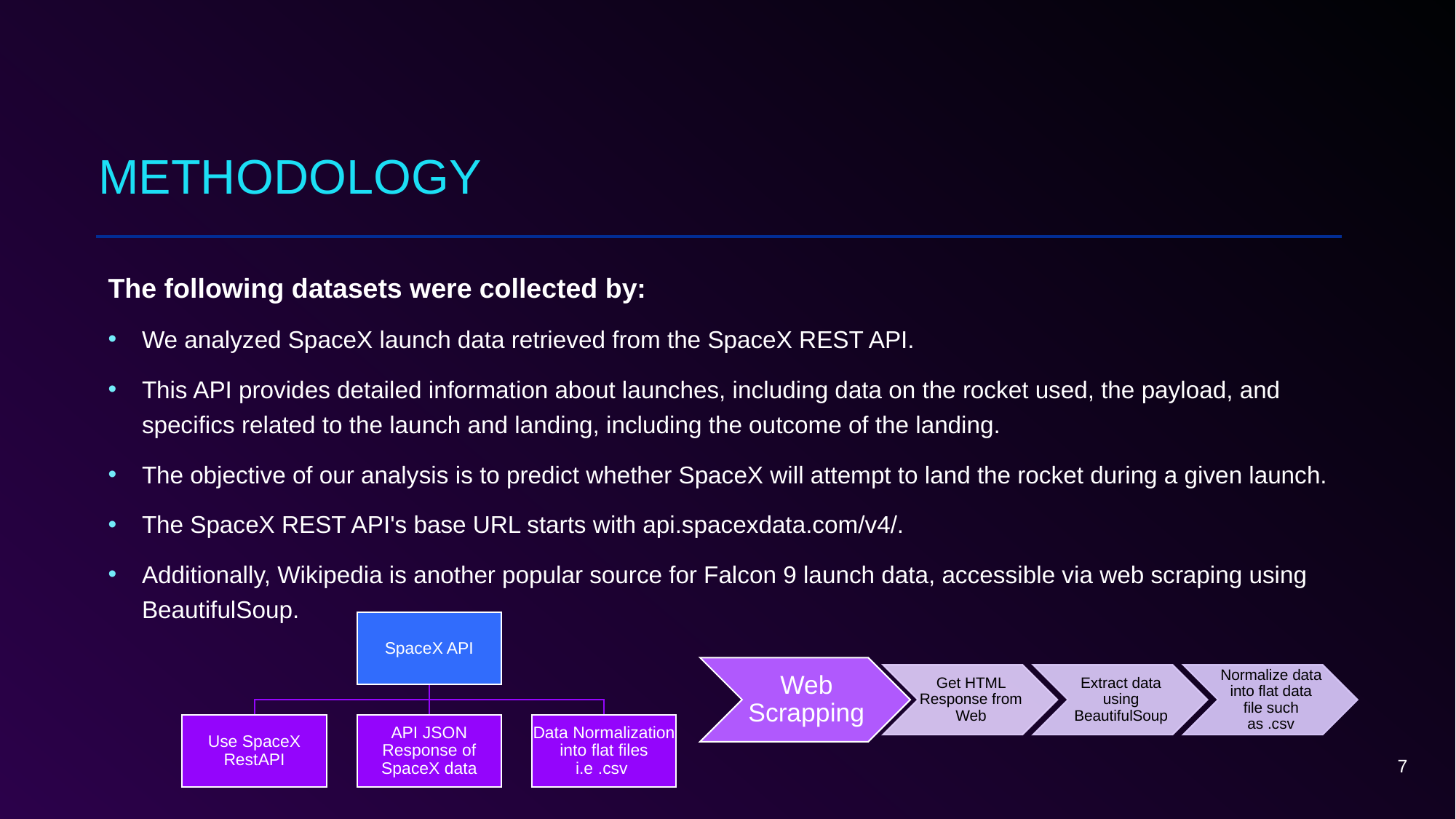

# methodology
The following datasets were collected by:
We analyzed SpaceX launch data retrieved from the SpaceX REST API.
This API provides detailed information about launches, including data on the rocket used, the payload, and specifics related to the launch and landing, including the outcome of the landing.
The objective of our analysis is to predict whether SpaceX will attempt to land the rocket during a given launch.
The SpaceX REST API's base URL starts with api.spacexdata.com/v4/.
Additionally, Wikipedia is another popular source for Falcon 9 launch data, accessible via web scraping using BeautifulSoup.

SpaceX API
Use SpaceX RestAPI
API JSON Response of SpaceX data
Data Normalization into flat files i.e .csv
Web Scrapping
Get HTML Response from Web
Extract data using BeautifulSoup
Normalize data into flat data file such as .csv
7